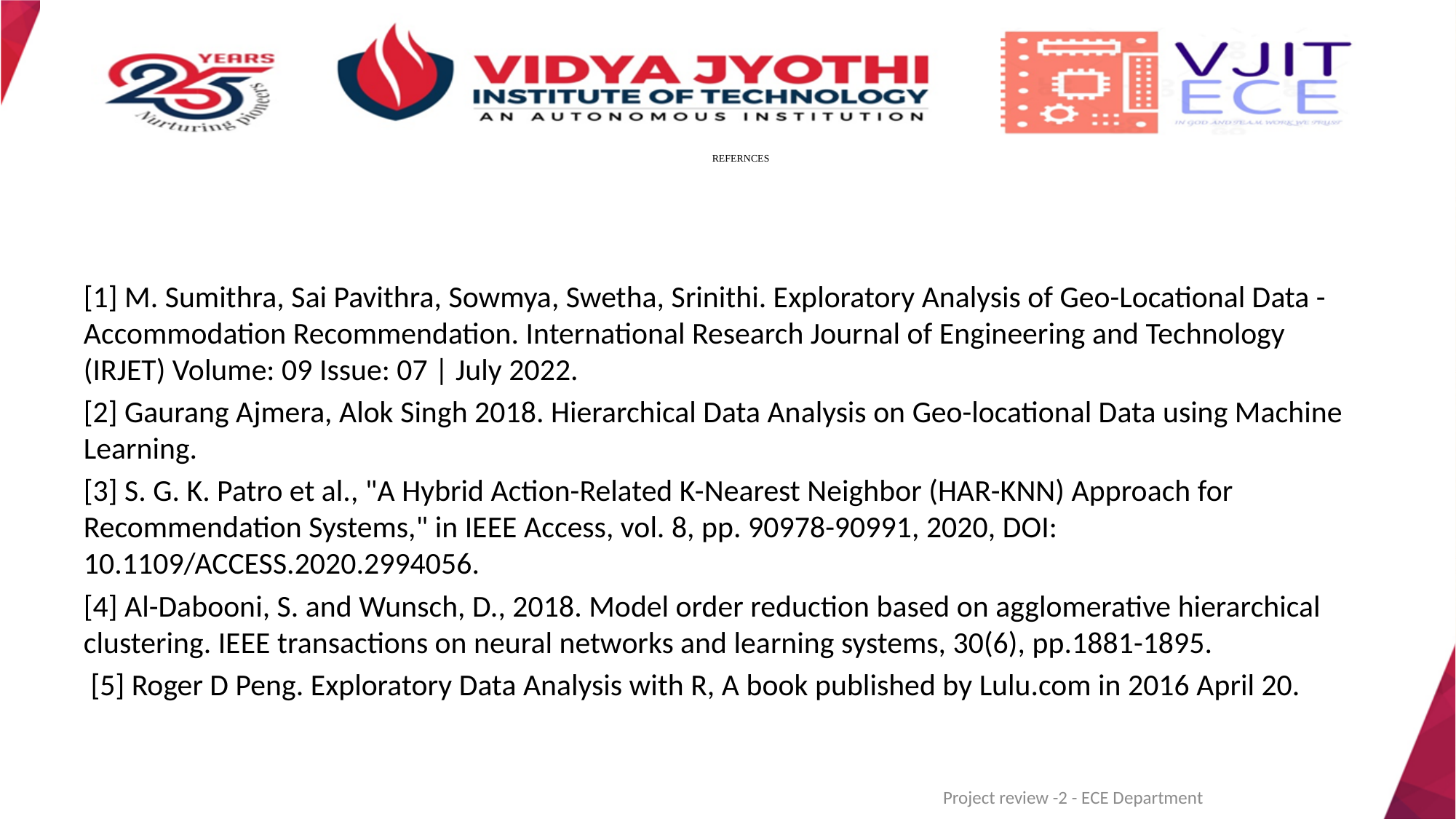

# REFERNCES
[1] M. Sumithra, Sai Pavithra, Sowmya, Swetha, Srinithi. Exploratory Analysis of Geo-Locational Data - Accommodation Recommendation. International Research Journal of Engineering and Technology (IRJET) Volume: 09 Issue: 07 | July 2022.
[2] Gaurang Ajmera, Alok Singh 2018. Hierarchical Data Analysis on Geo-locational Data using Machine Learning.
[3] S. G. K. Patro et al., "A Hybrid Action-Related K-Nearest Neighbor (HAR-KNN) Approach for Recommendation Systems," in IEEE Access, vol. 8, pp. 90978-90991, 2020, DOI: 10.1109/ACCESS.2020.2994056.
[4] Al-Dabooni, S. and Wunsch, D., 2018. Model order reduction based on agglomerative hierarchical clustering. IEEE transactions on neural networks and learning systems, 30(6), pp.1881-1895.
 [5] Roger D Peng. Exploratory Data Analysis with R, A book published by Lulu.com in 2016 April 20.
9
Project review -2 - ECE Department